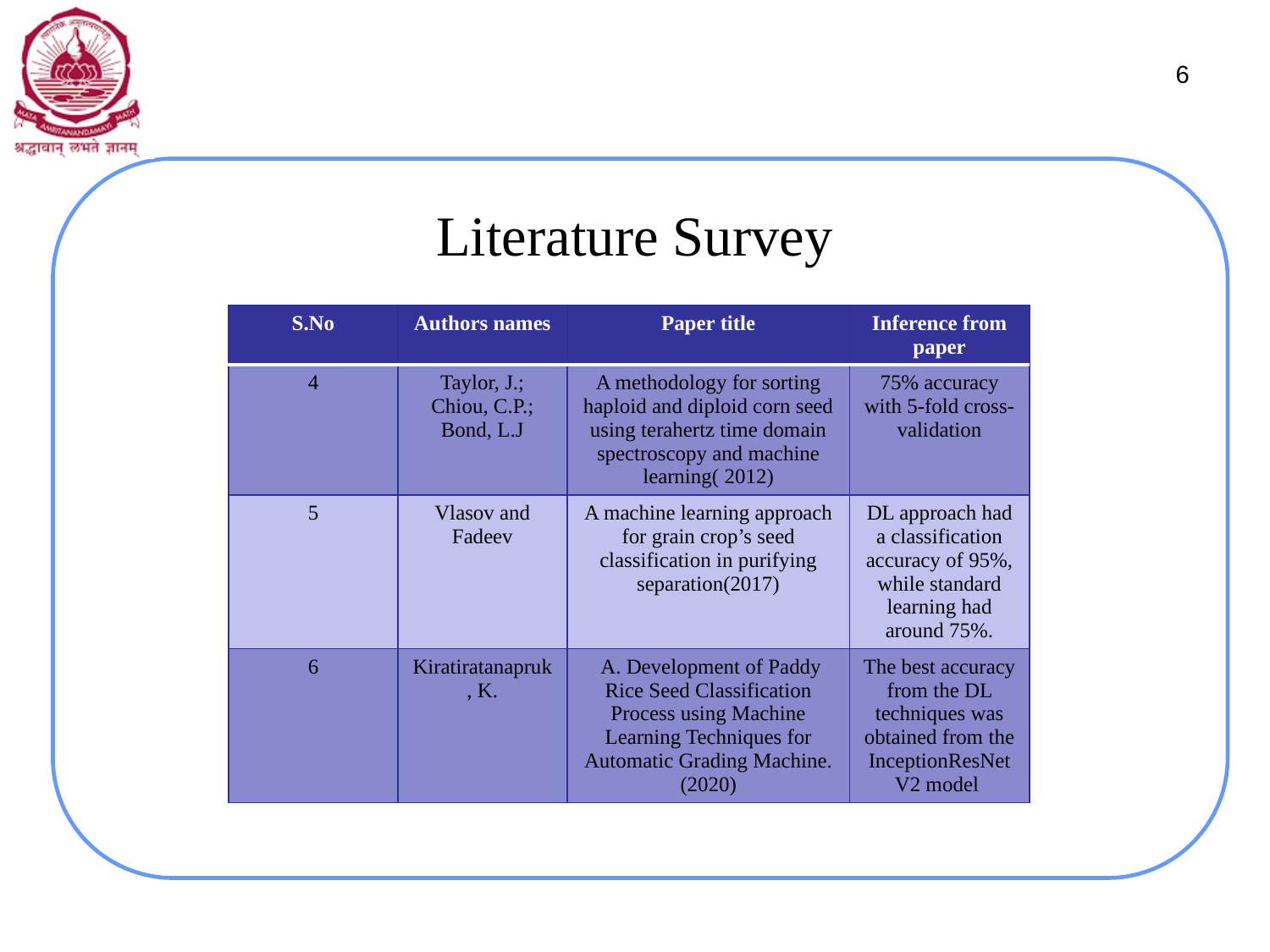

6
# Literature Survey
| S.No | Authors names | Paper title | Inference from paper |
| --- | --- | --- | --- |
| 4 | Taylor, J.; Chiou, C.P.; Bond, L.J | A methodology for sorting haploid and diploid corn seed using terahertz time domain spectroscopy and machine learning( 2012) | 75% accuracy with 5-fold cross-validation |
| 5 | Vlasov and Fadeev | A machine learning approach for grain crop’s seed classification in purifying separation(2017) | DL approach had a classification accuracy of 95%, while standard learning had around 75%. |
| 6 | Kiratiratanapruk, K. | A. Development of Paddy Rice Seed Classification Process using Machine Learning Techniques for Automatic Grading Machine.(2020) | The best accuracy from the DL techniques was obtained from the InceptionResNetV2 model |